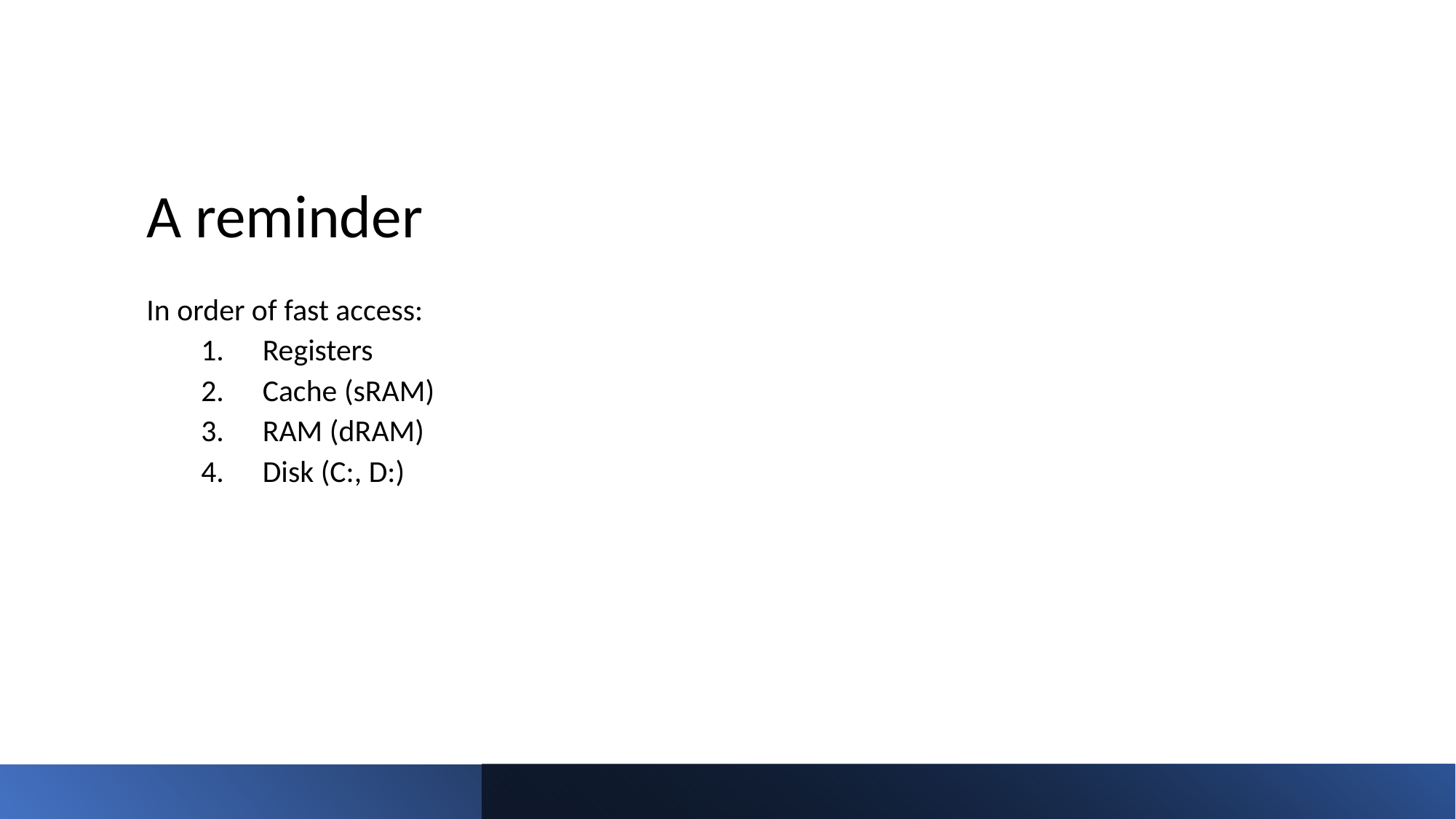

# A reminder
In order of fast access:
Registers
Cache (sRAM)
RAM (dRAM)
Disk (C:, D:)